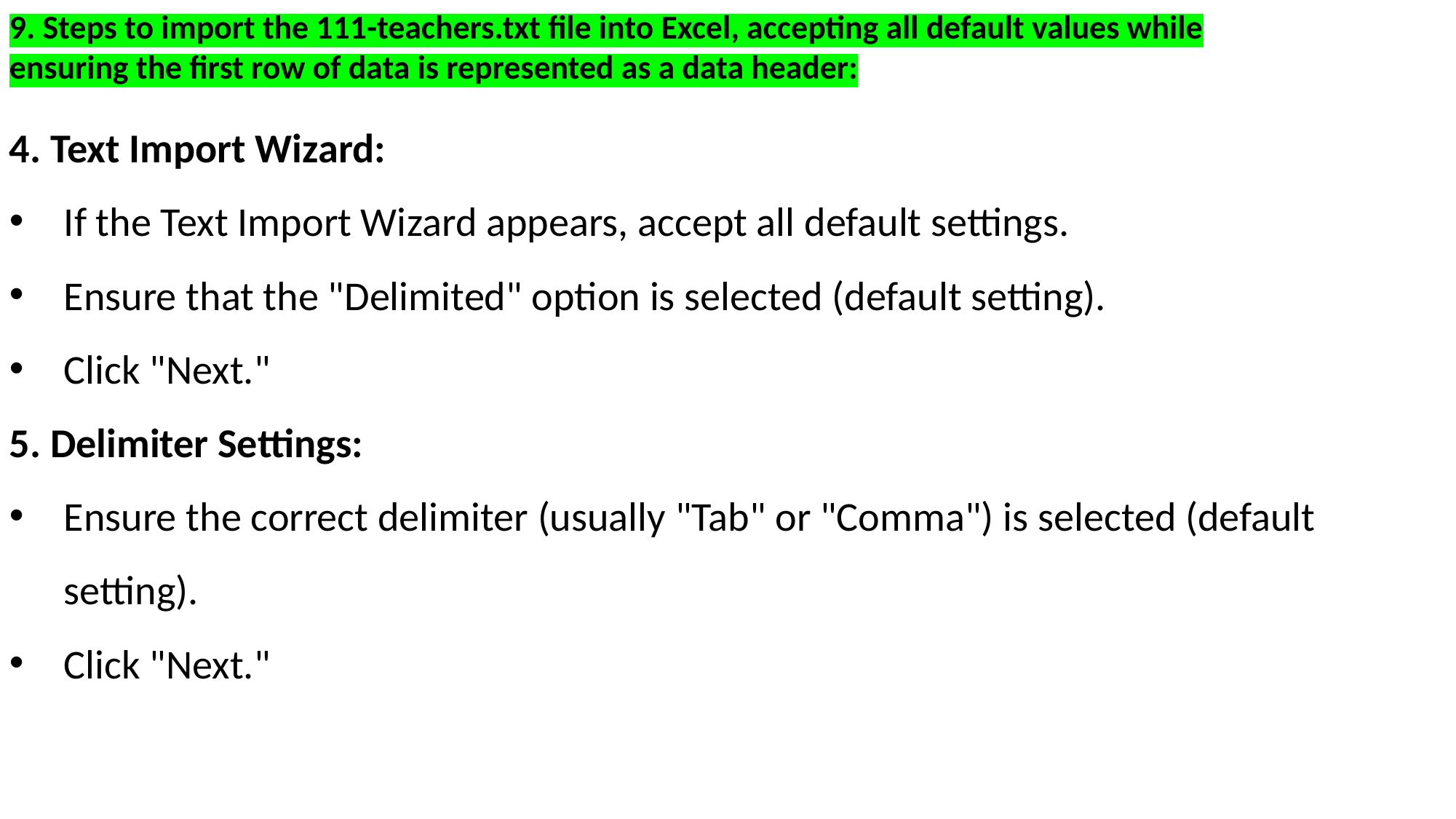

9. Steps to import the 111-teachers.txt file into Excel, accepting all default values while ensuring the first row of data is represented as a data header:

4. Text Import Wizard:
If the Text Import Wizard appears, accept all default settings.
Ensure that the "Delimited" option is selected (default setting).
Click "Next."
5. Delimiter Settings:
Ensure the correct delimiter (usually "Tab" or "Comma") is selected (default setting).
Click "Next."